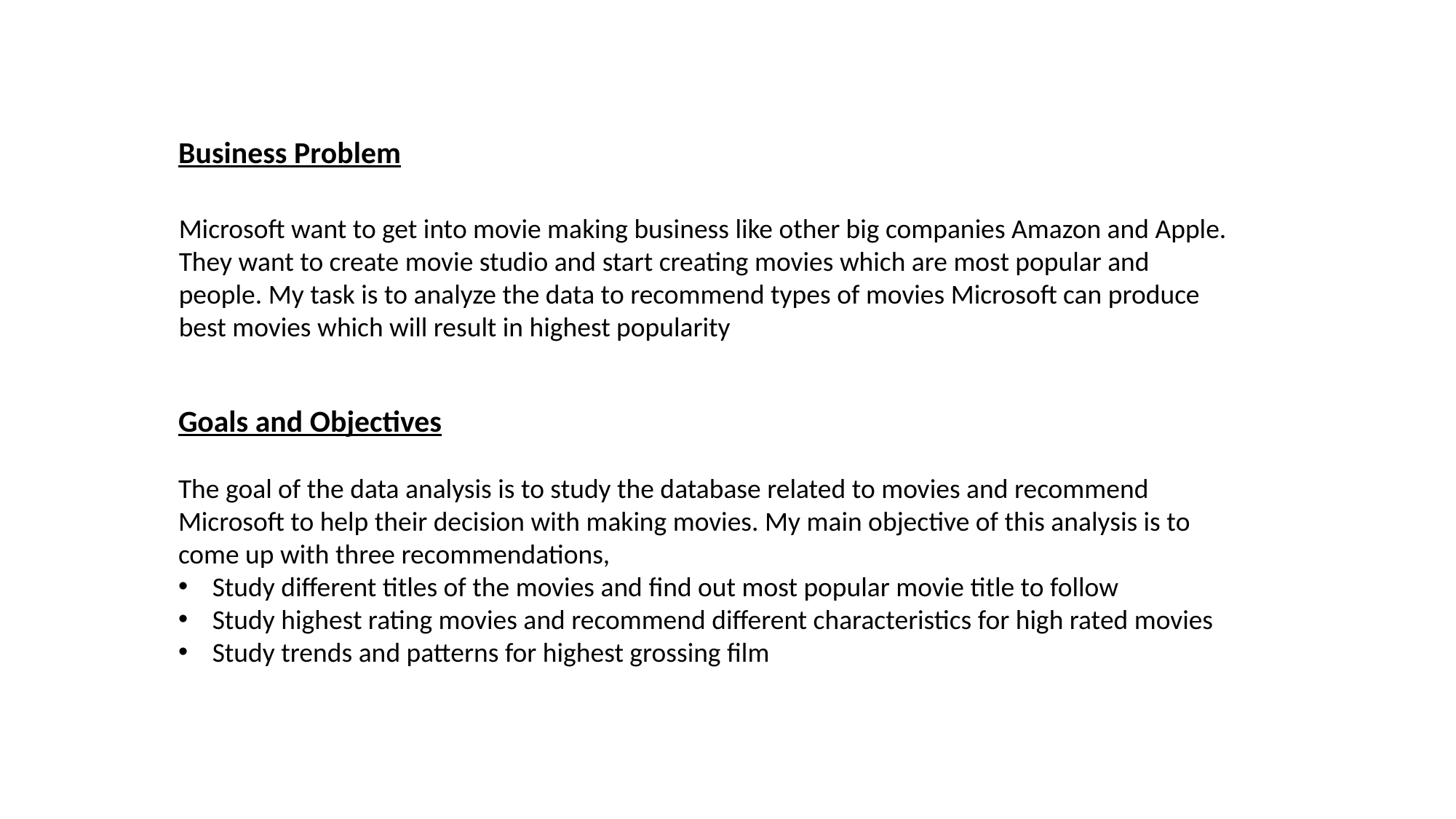

Business Problem
Microsoft want to get into movie making business like other big companies Amazon and Apple. They want to create movie studio and start creating movies which are most popular and people. My task is to analyze the data to recommend types of movies Microsoft can produce best movies which will result in highest popularity
Goals and Objectives

The goal of the data analysis is to study the database related to movies and recommend Microsoft to help their decision with making movies. My main objective of this analysis is to come up with three recommendations,
Study different titles of the movies and find out most popular movie title to follow
Study highest rating movies and recommend different characteristics for high rated movies
Study trends and patterns for highest grossing film